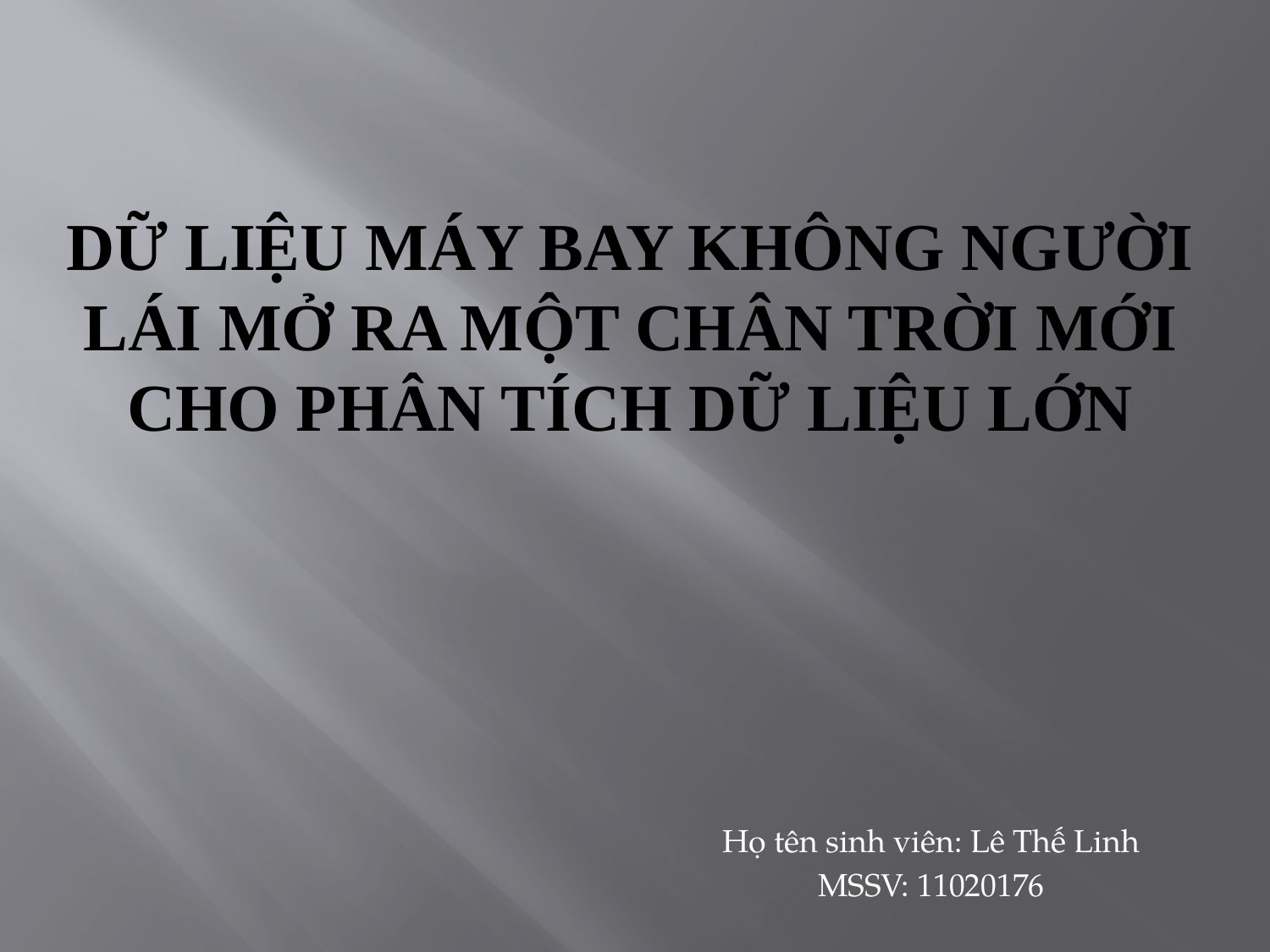

# Dữ liệu máy bay không người lái mở ra một chân trời mới cho Phân tích dữ liệu lớn
Họ tên sinh viên: Lê Thế Linh
MSSV: 11020176